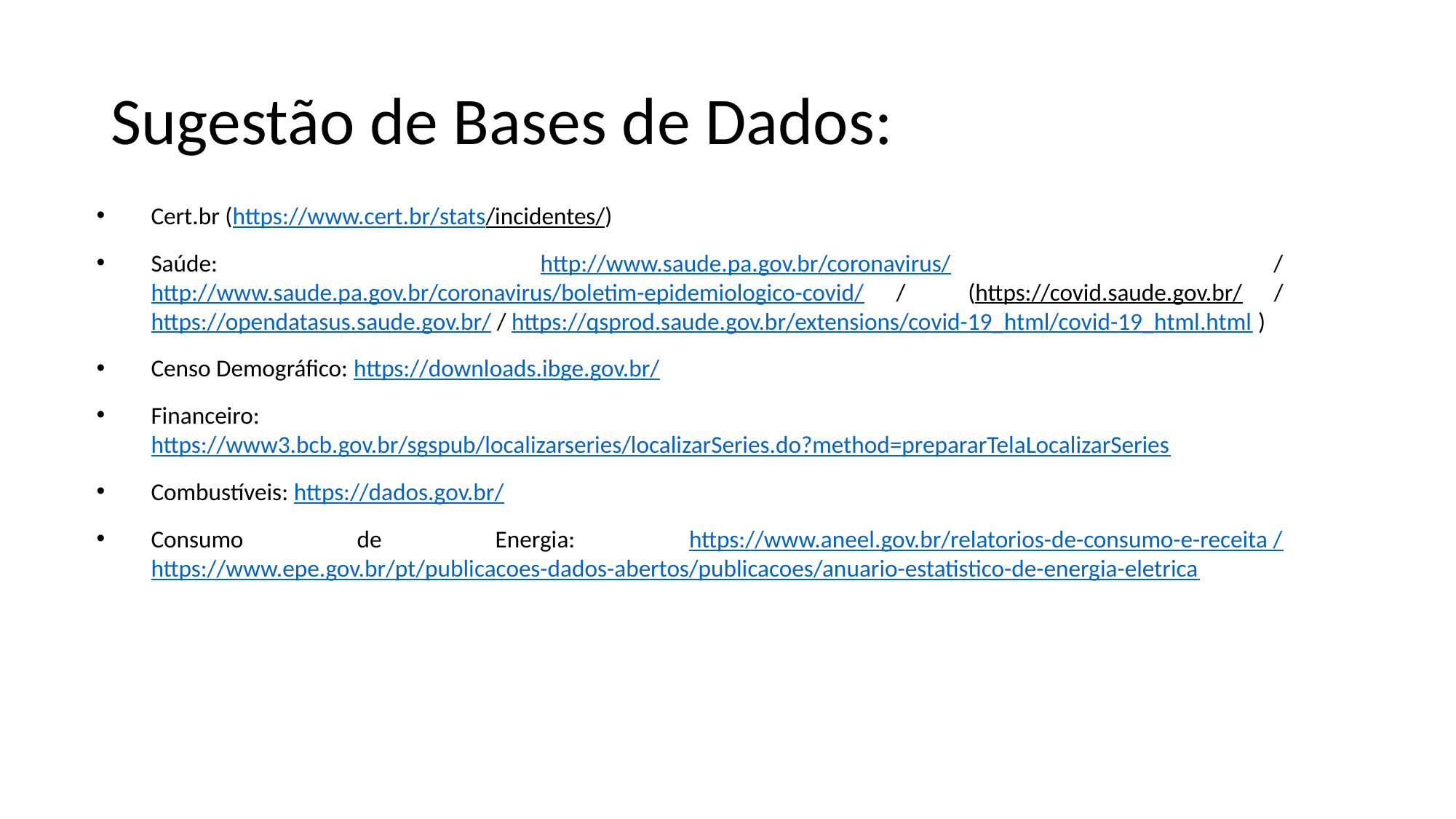

# Sugestão de Bases de Dados:
Cert.br (https://www.cert.br/stats/incidentes/)
Saúde: http://www.saude.pa.gov.br/coronavirus/ / http://www.saude.pa.gov.br/coronavirus/boletim-epidemiologico-covid/ /  (https://covid.saude.gov.br/ / https://opendatasus.saude.gov.br/ / https://qsprod.saude.gov.br/extensions/covid-19_html/covid-19_html.html )
Censo Demográfico: https://downloads.ibge.gov.br/
Financeiro: https://www3.bcb.gov.br/sgspub/localizarseries/localizarSeries.do?method=prepararTelaLocalizarSeries
Combustíveis: https://dados.gov.br/
Consumo de Energia: https://www.aneel.gov.br/relatorios-de-consumo-e-receita / https://www.epe.gov.br/pt/publicacoes-dados-abertos/publicacoes/anuario-estatistico-de-energia-eletrica